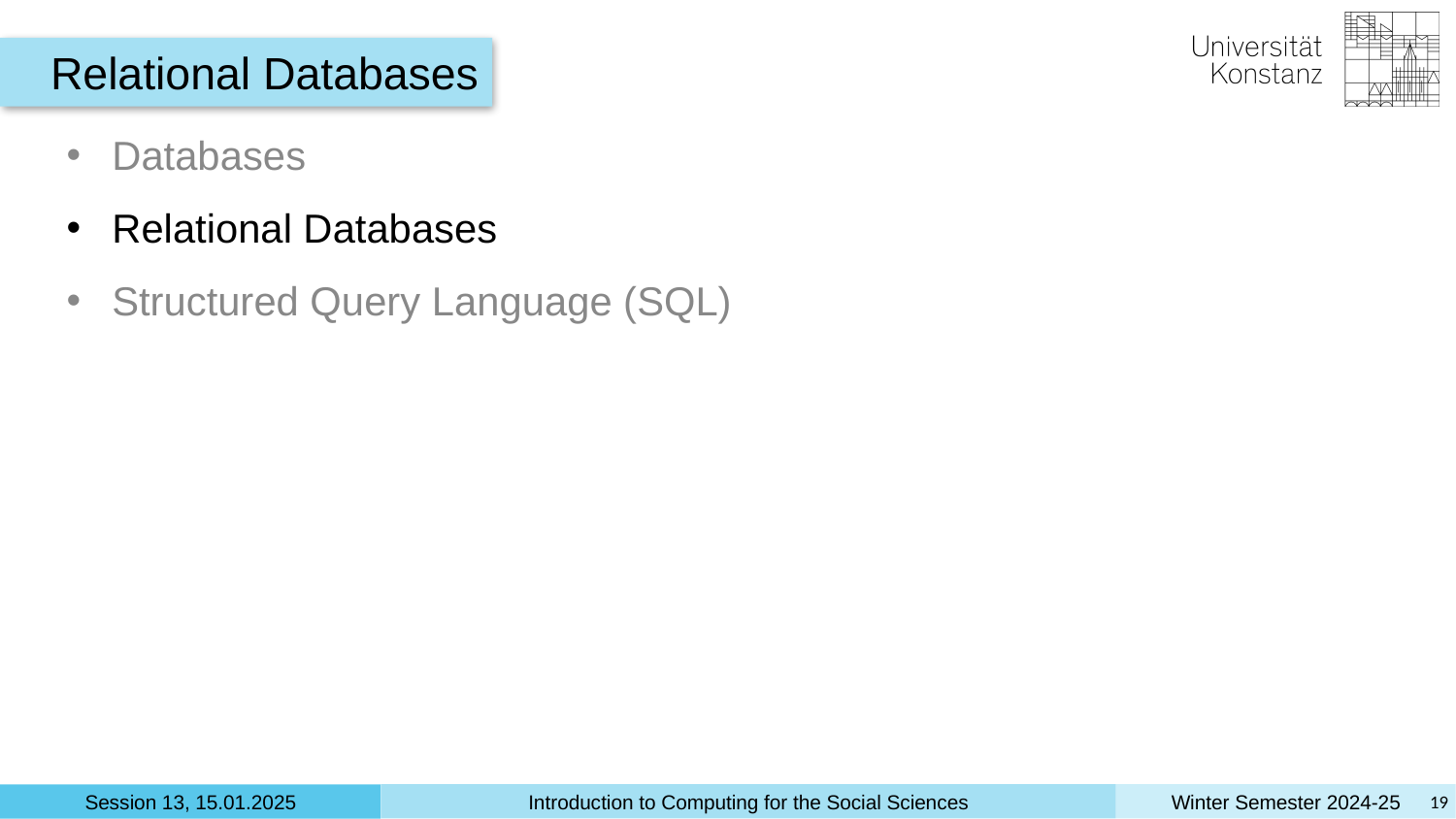

Relational Databases

Databases
Relational Databases
Structured Query Language (SQL)